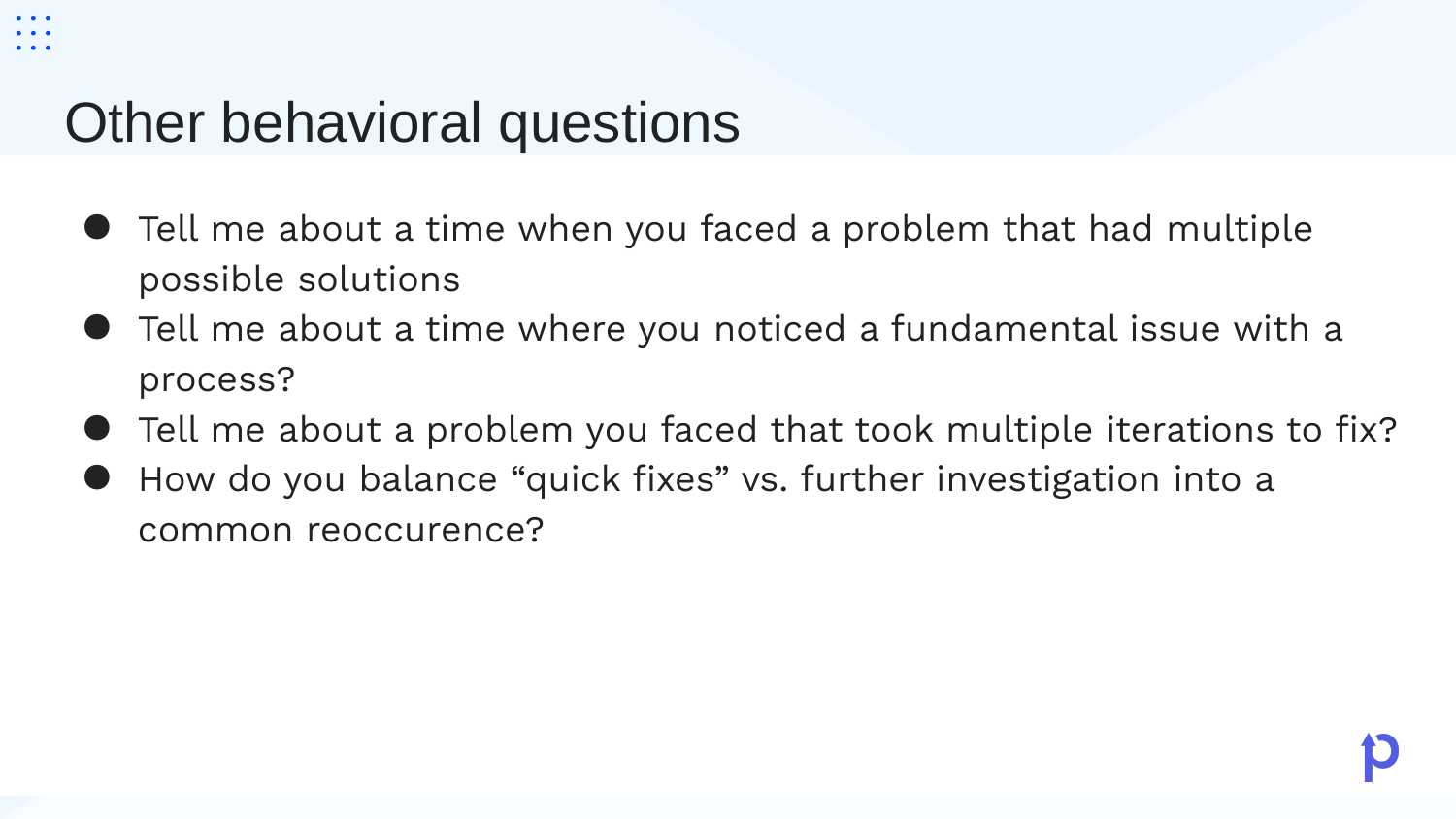

# Other behavioral questions
Tell me about a time when you faced a problem that had multiple possible solutions
Tell me about a time where you noticed a fundamental issue with a process?
Tell me about a problem you faced that took multiple iterations to fix?
How do you balance “quick fixes” vs. further investigation into a common reoccurence?